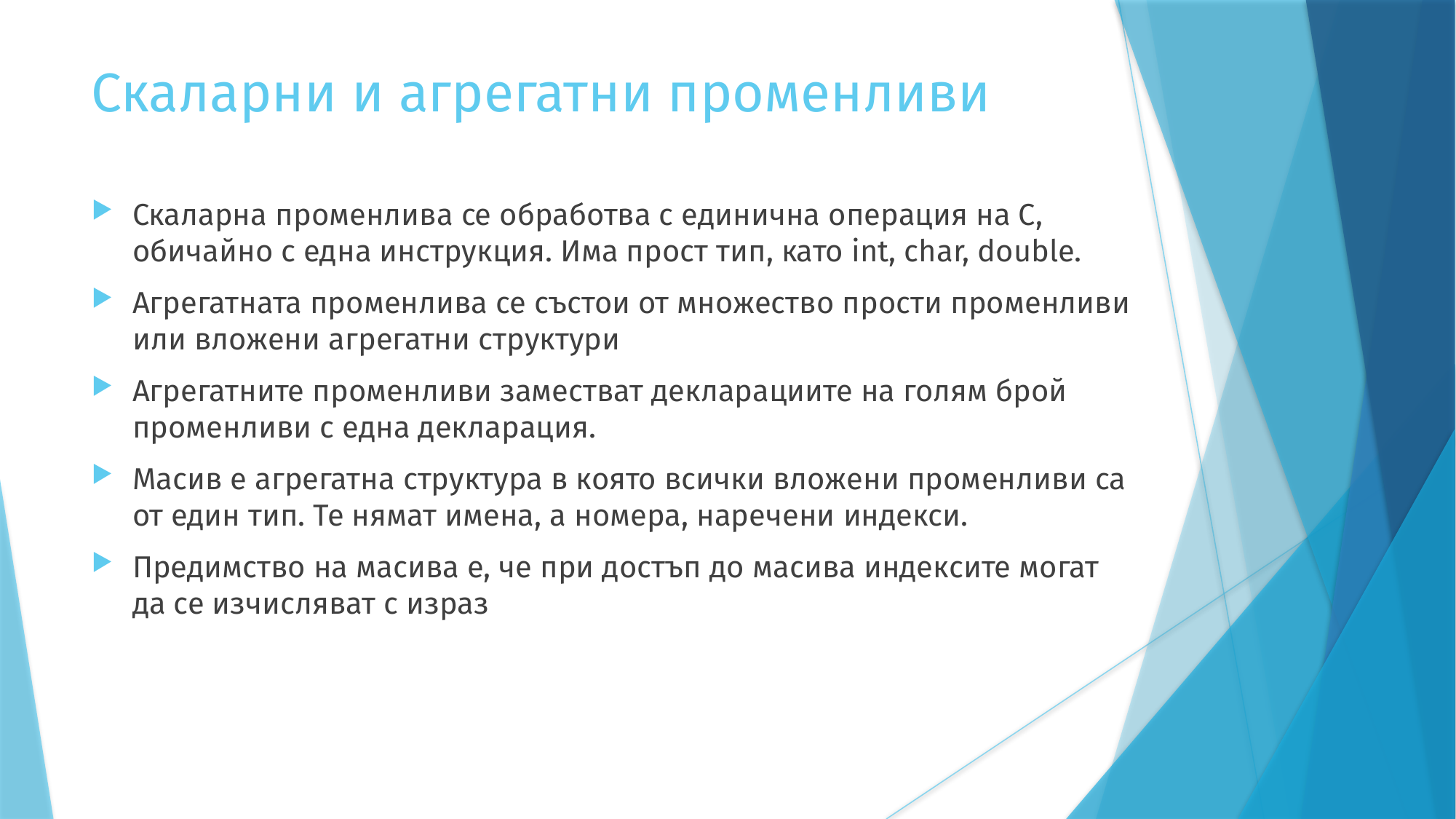

Скаларни и агрегатни променливи
Скаларна променлива се обработва с единична операция на C, обичайно с една инструкция. Има прост тип, като int, char, double.
Агрегатната променлива се състои от множество прости променливи или вложени агрегатни структури
Агрегатните променливи заместват декларациите на голям брой променливи с една декларация.
Масив е агрегатна структура в която всички вложени променливи са от един тип. Те нямат имена, а номера, наречени индекси.
Предимство на масива е, че при достъп до масива индексите могат да се изчисляват с израз